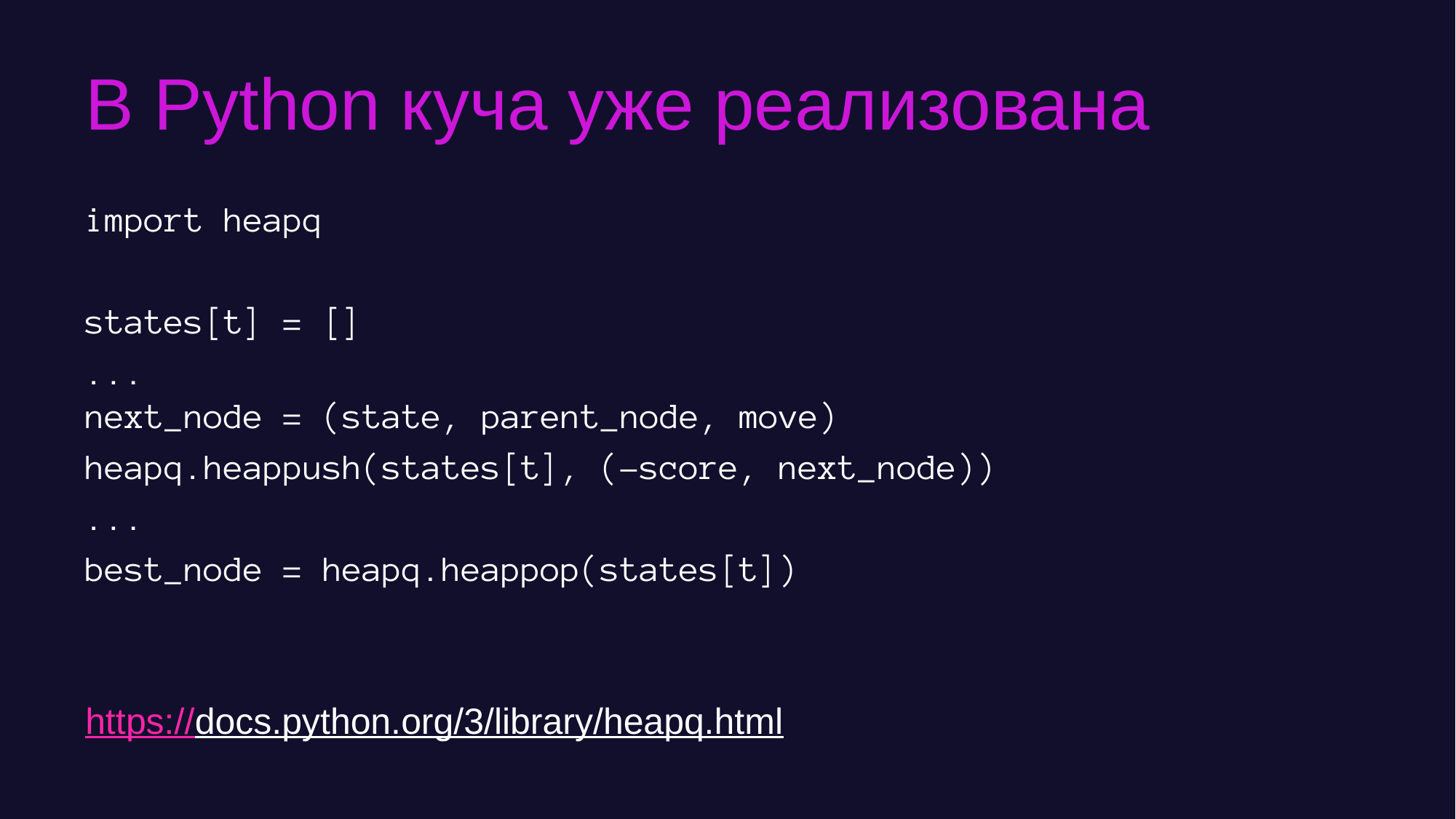

# В Python куча уже реализована
import heapq

states[t] = []
...
next_node = (state, parent_node, move)
heapq.heappush(states[t], (-score, next_node))
...
best_node = heapq.heappop(states[t])

https://docs.python.org/3/library/heapq.html